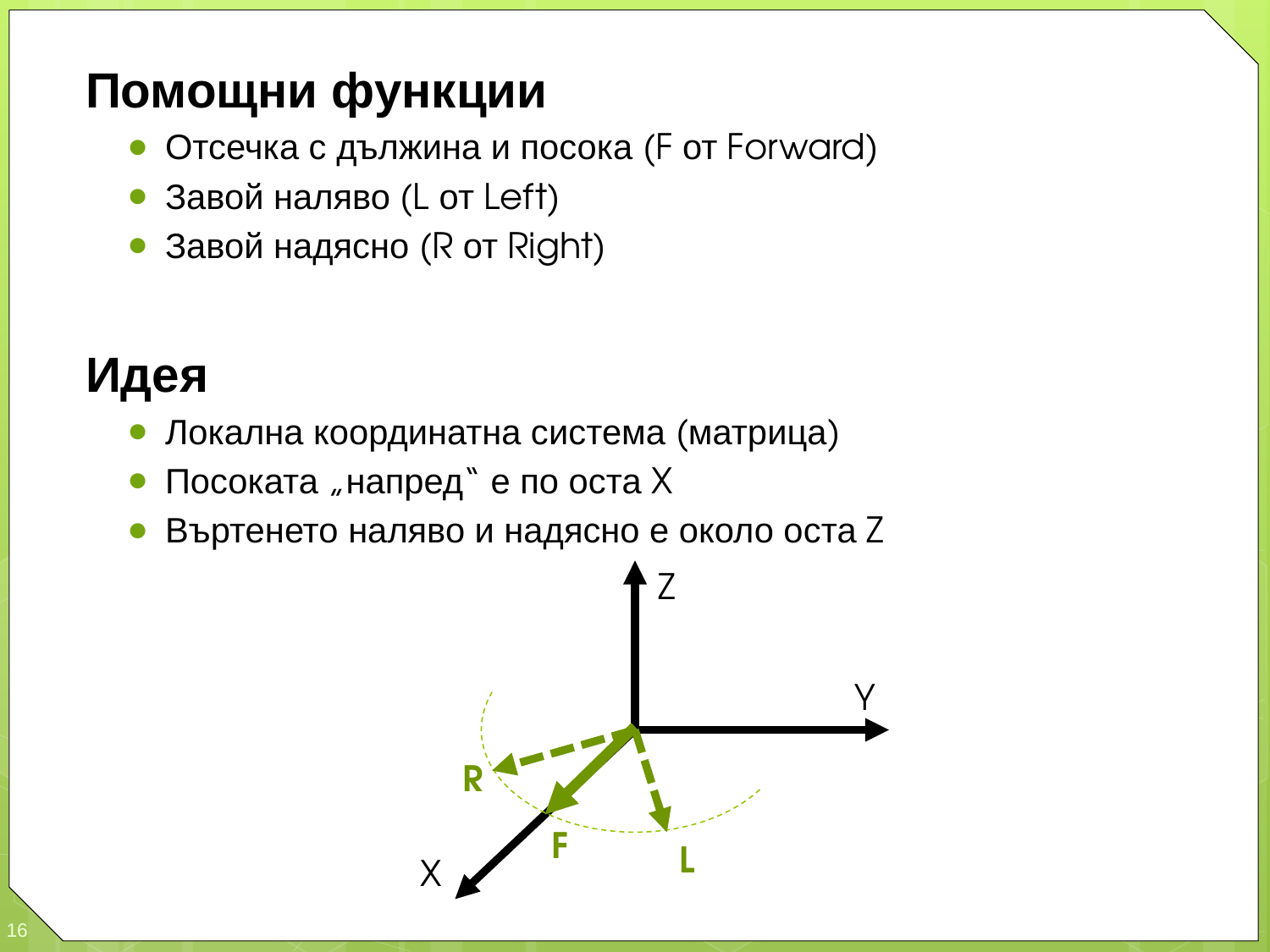

Помощни функции
Отсечка с дължина и посока (F от Forward)
Завой наляво (L от Left)
Завой надясно (R от Right)

Идея
Локална координатна система (матрица)
Посоката „напред“ е по оста X
Въртенето наляво и надясно е около оста Z
Z

Y
R
F
L
X